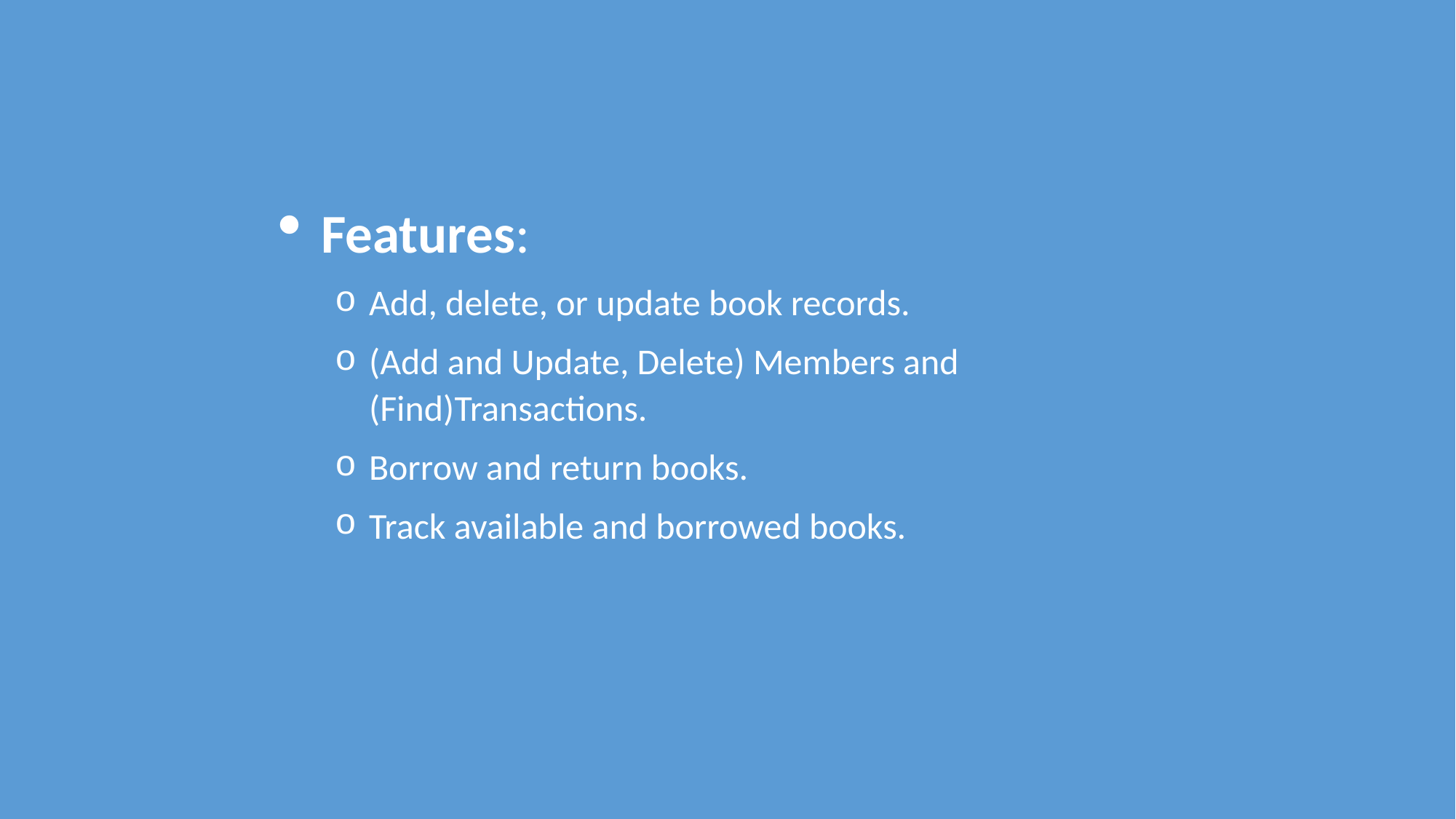

Features:
Add, delete, or update book records.
(Add and Update, Delete) Members and (Find)Transactions.
Borrow and return books.
Track available and borrowed books.